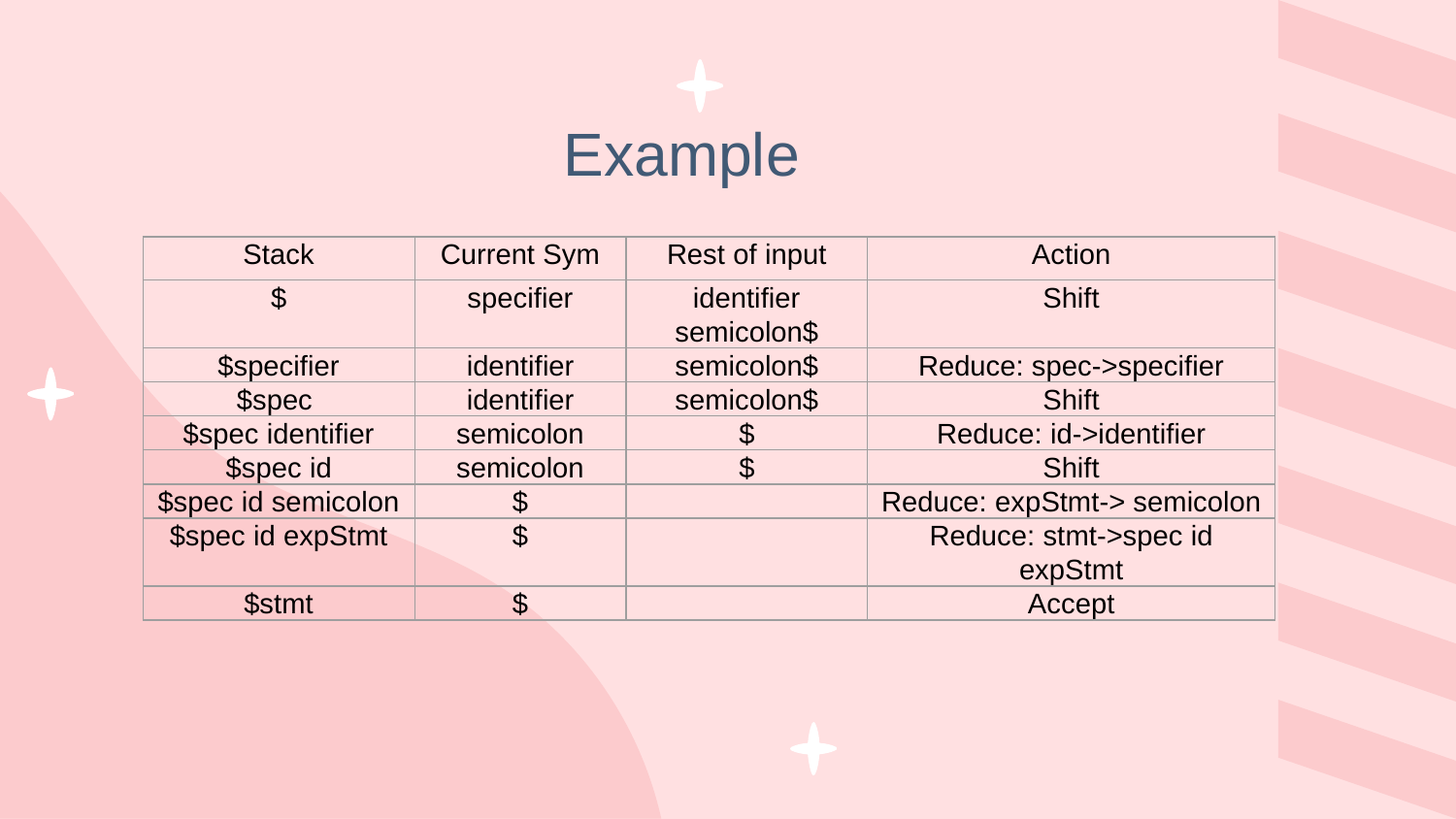

# Example
| Stack | Current Sym | Rest of input | Action |
| --- | --- | --- | --- |
| $ | specifier | identifier semicolon$ | Shift |
| $specifier | identifier | semicolon$ | Reduce: spec->specifier |
| $spec | identifier | semicolon$ | Shift |
| $spec identifier | semicolon | $ | Reduce: id->identifier |
| $spec id | semicolon | $ | Shift |
| $spec id semicolon | $ |  | Reduce: expStmt-> semicolon |
| $spec id expStmt | $ |  | Reduce: stmt->spec id expStmt |
| $stmt | $ |  | Accept |